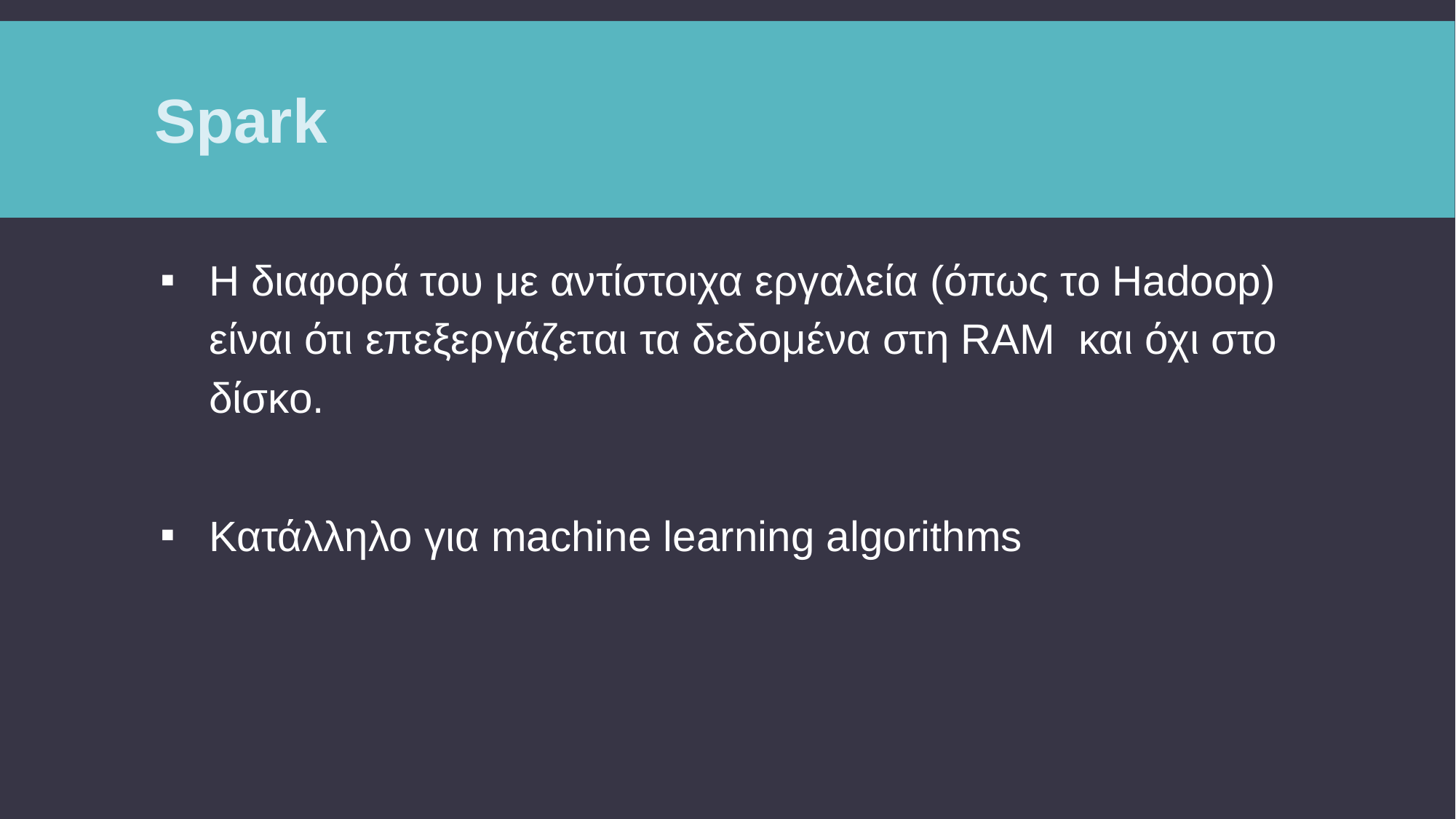

# Spark
Η διαφορά του με αντίστοιχα εργαλεία (όπως το Hadoop) είναι ότι επεξεργάζεται τα δεδομένα στη RAM  και όχι στο δίσκο.

Κατάλληλο για machine learning algorithms